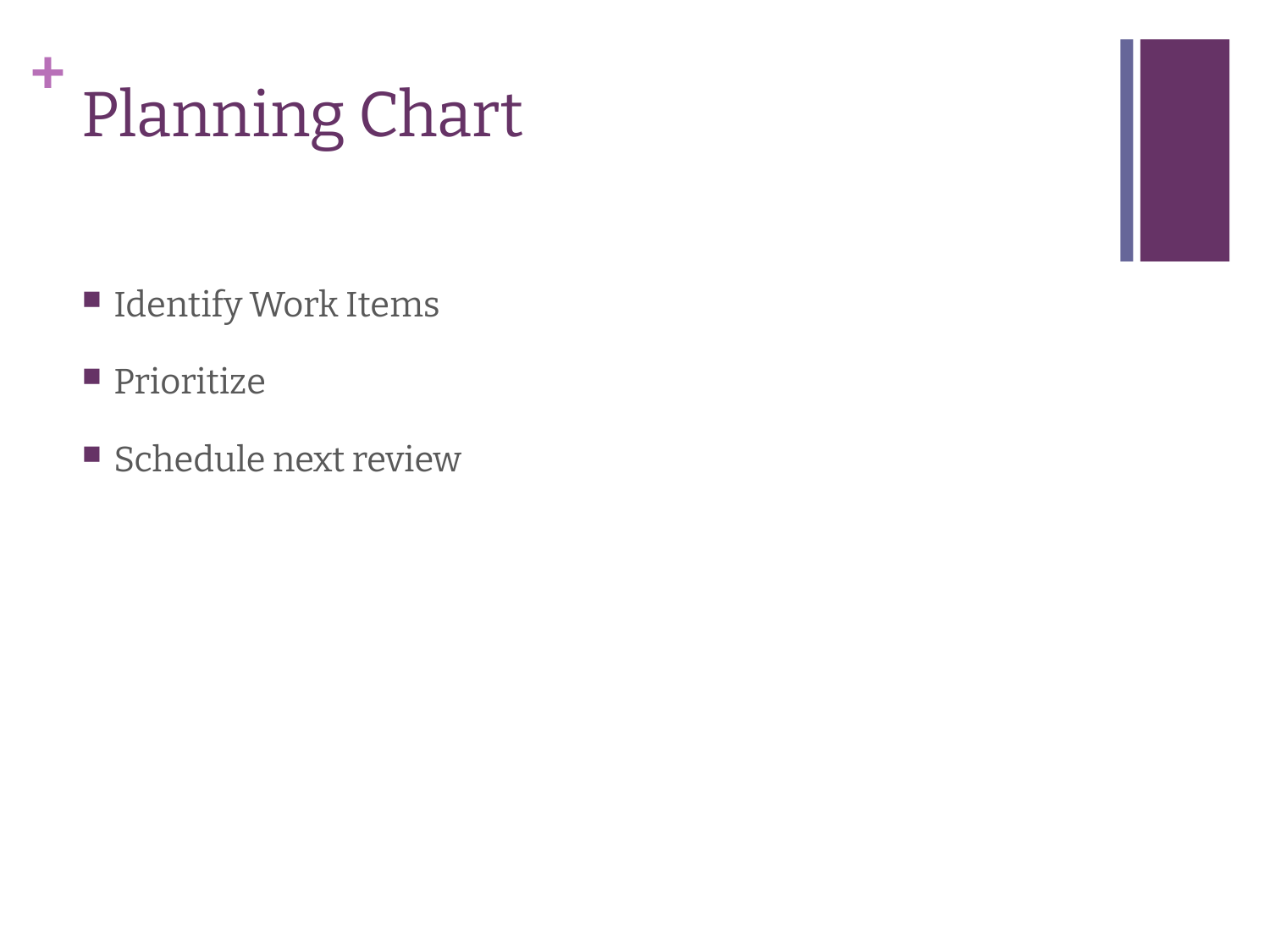

# Planning Chart
Identify Work Items
Prioritize
Schedule next review